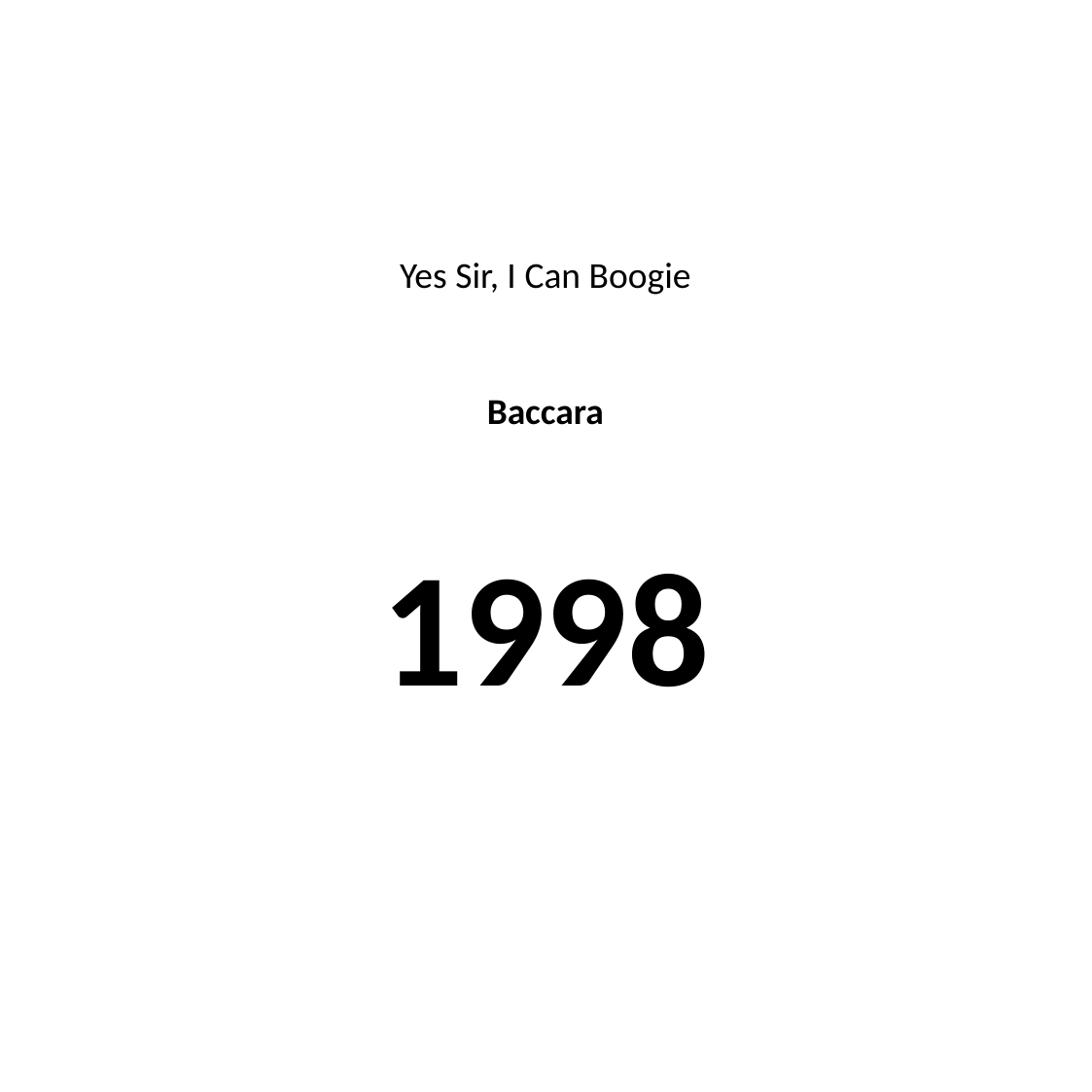

#

Yes Sir, I Can Boogie

Baccara

1998